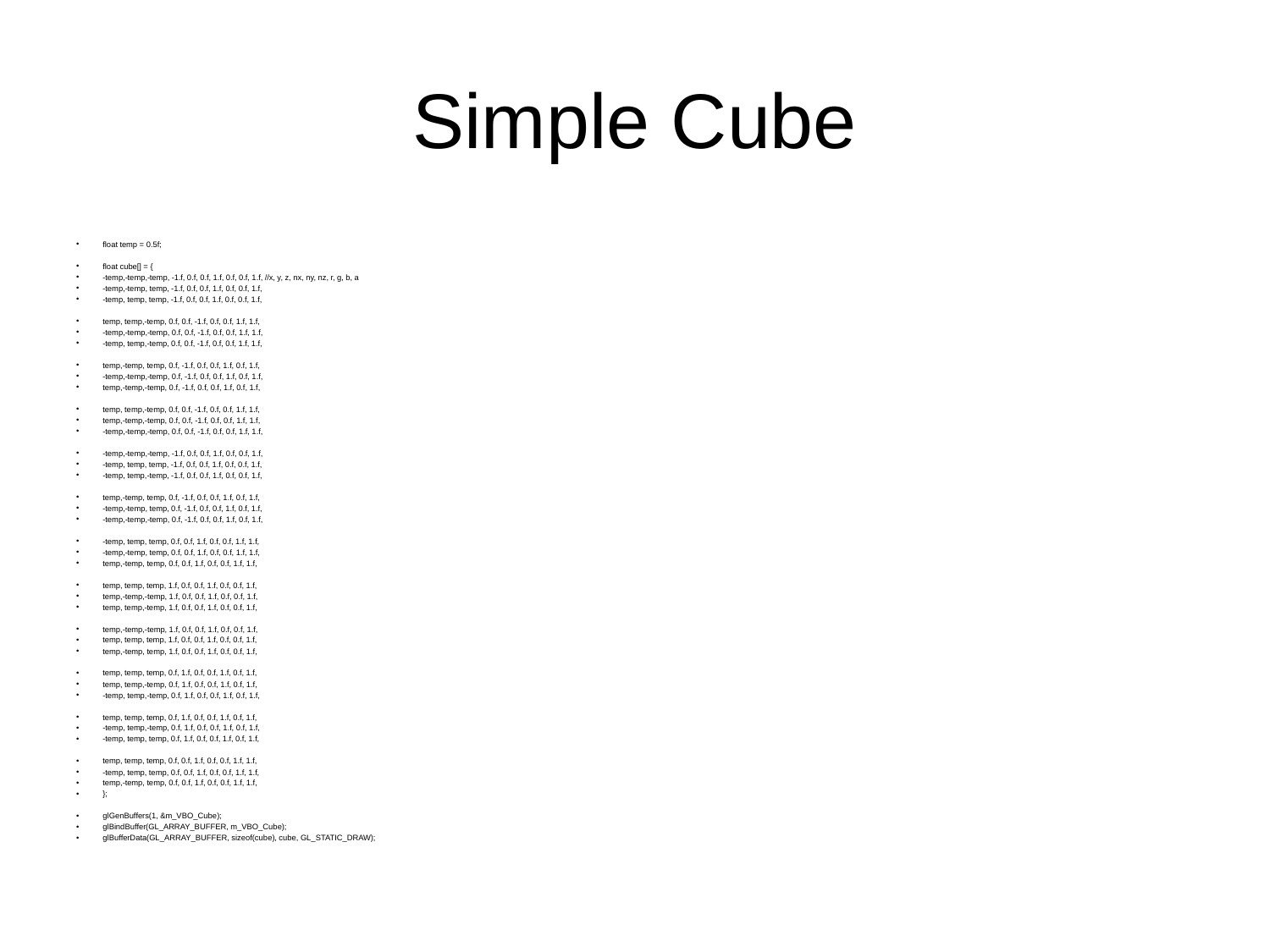

# Simple Cube

float temp = 0.5f;

float cube[] = {
-temp,-temp,-temp, -1.f, 0.f, 0.f, 1.f, 0.f, 0.f, 1.f, //x, y, z, nx, ny, nz, r, g, b, a
-temp,-temp, temp, -1.f, 0.f, 0.f, 1.f, 0.f, 0.f, 1.f,
-temp, temp, temp, -1.f, 0.f, 0.f, 1.f, 0.f, 0.f, 1.f,

temp, temp,-temp, 0.f, 0.f, -1.f, 0.f, 0.f, 1.f, 1.f,
-temp,-temp,-temp, 0.f, 0.f, -1.f, 0.f, 0.f, 1.f, 1.f,
-temp, temp,-temp, 0.f, 0.f, -1.f, 0.f, 0.f, 1.f, 1.f,

temp,-temp, temp, 0.f, -1.f, 0.f, 0.f, 1.f, 0.f, 1.f,
-temp,-temp,-temp, 0.f, -1.f, 0.f, 0.f, 1.f, 0.f, 1.f,
temp,-temp,-temp, 0.f, -1.f, 0.f, 0.f, 1.f, 0.f, 1.f,

temp, temp,-temp, 0.f, 0.f, -1.f, 0.f, 0.f, 1.f, 1.f,
temp,-temp,-temp, 0.f, 0.f, -1.f, 0.f, 0.f, 1.f, 1.f,
-temp,-temp,-temp, 0.f, 0.f, -1.f, 0.f, 0.f, 1.f, 1.f,

-temp,-temp,-temp, -1.f, 0.f, 0.f, 1.f, 0.f, 0.f, 1.f,
-temp, temp, temp, -1.f, 0.f, 0.f, 1.f, 0.f, 0.f, 1.f,
-temp, temp,-temp, -1.f, 0.f, 0.f, 1.f, 0.f, 0.f, 1.f,

temp,-temp, temp, 0.f, -1.f, 0.f, 0.f, 1.f, 0.f, 1.f,
-temp,-temp, temp, 0.f, -1.f, 0.f, 0.f, 1.f, 0.f, 1.f,
-temp,-temp,-temp, 0.f, -1.f, 0.f, 0.f, 1.f, 0.f, 1.f,

-temp, temp, temp, 0.f, 0.f, 1.f, 0.f, 0.f, 1.f, 1.f,
-temp,-temp, temp, 0.f, 0.f, 1.f, 0.f, 0.f, 1.f, 1.f,
temp,-temp, temp, 0.f, 0.f, 1.f, 0.f, 0.f, 1.f, 1.f,

temp, temp, temp, 1.f, 0.f, 0.f, 1.f, 0.f, 0.f, 1.f,
temp,-temp,-temp, 1.f, 0.f, 0.f, 1.f, 0.f, 0.f, 1.f,
temp, temp,-temp, 1.f, 0.f, 0.f, 1.f, 0.f, 0.f, 1.f,

temp,-temp,-temp, 1.f, 0.f, 0.f, 1.f, 0.f, 0.f, 1.f,
temp, temp, temp, 1.f, 0.f, 0.f, 1.f, 0.f, 0.f, 1.f,
temp,-temp, temp, 1.f, 0.f, 0.f, 1.f, 0.f, 0.f, 1.f,

temp, temp, temp, 0.f, 1.f, 0.f, 0.f, 1.f, 0.f, 1.f,
temp, temp,-temp, 0.f, 1.f, 0.f, 0.f, 1.f, 0.f, 1.f,
-temp, temp,-temp, 0.f, 1.f, 0.f, 0.f, 1.f, 0.f, 1.f,

temp, temp, temp, 0.f, 1.f, 0.f, 0.f, 1.f, 0.f, 1.f,
-temp, temp,-temp, 0.f, 1.f, 0.f, 0.f, 1.f, 0.f, 1.f,
-temp, temp, temp, 0.f, 1.f, 0.f, 0.f, 1.f, 0.f, 1.f,

temp, temp, temp, 0.f, 0.f, 1.f, 0.f, 0.f, 1.f, 1.f,
-temp, temp, temp, 0.f, 0.f, 1.f, 0.f, 0.f, 1.f, 1.f,
temp,-temp, temp, 0.f, 0.f, 1.f, 0.f, 0.f, 1.f, 1.f,
};

glGenBuffers(1, &m_VBO_Cube);
glBindBuffer(GL_ARRAY_BUFFER, m_VBO_Cube);
glBufferData(GL_ARRAY_BUFFER, sizeof(cube), cube, GL_STATIC_DRAW);